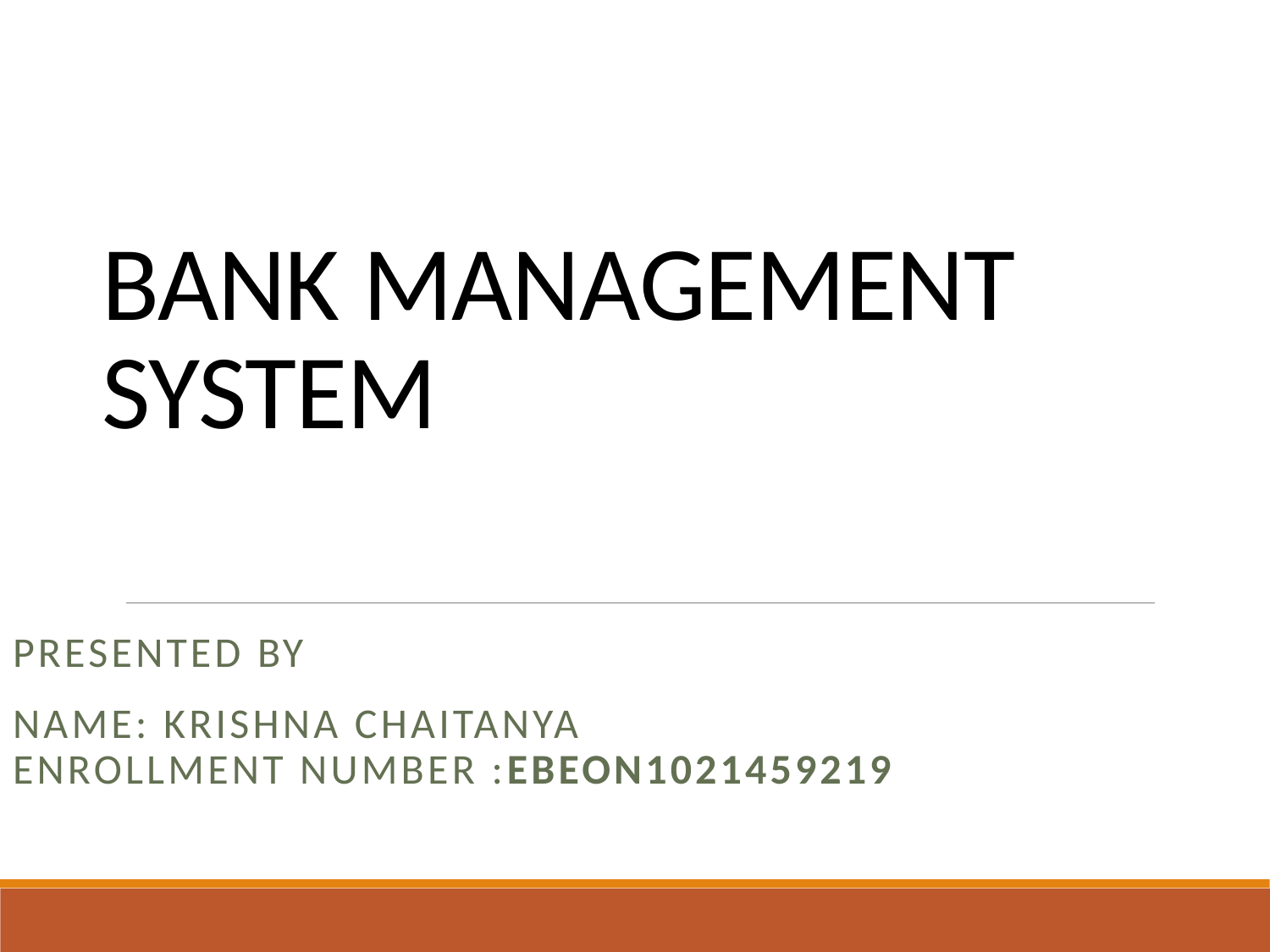

# BANK MANAGEMENT SYSTEM
Presented by
Name: Krishna Chaitanya                                            Enrollment Number :EBEON1021459219